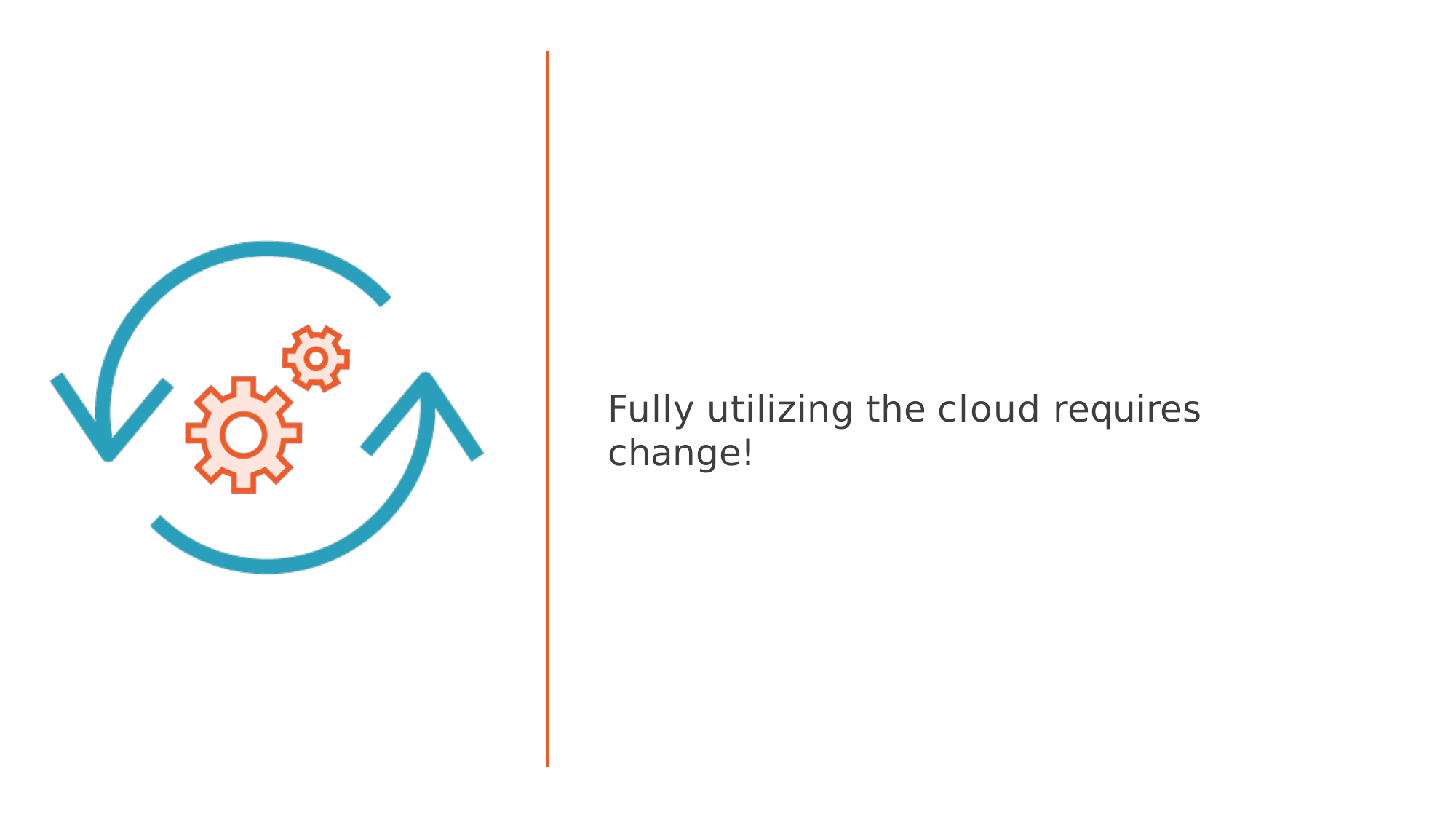

# Fully utilizing the cloud requires change!